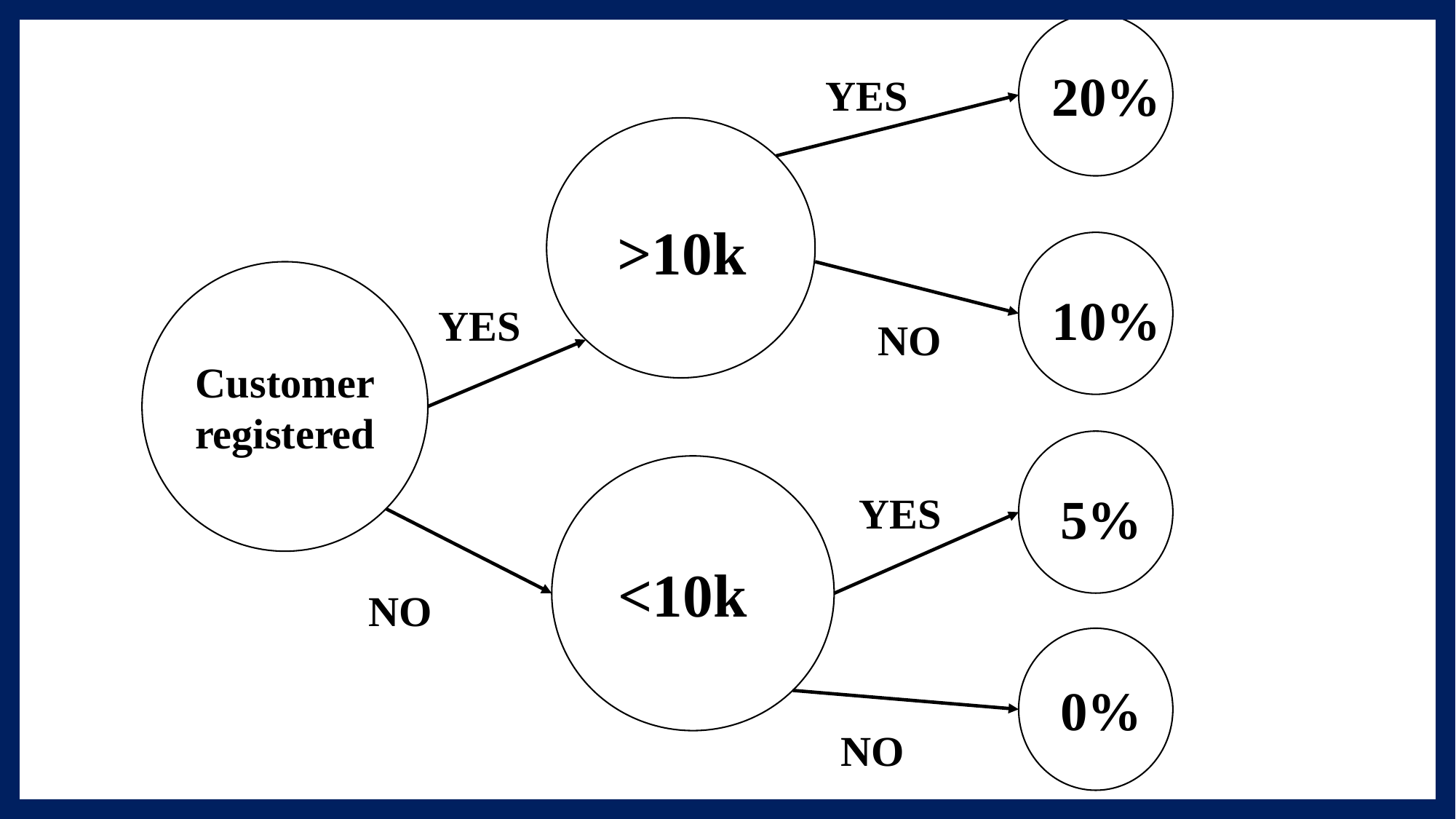

20%

10%

5%

0%

>10k
Customer registered

<10k
YES
YES
NO
YES
NO
NO